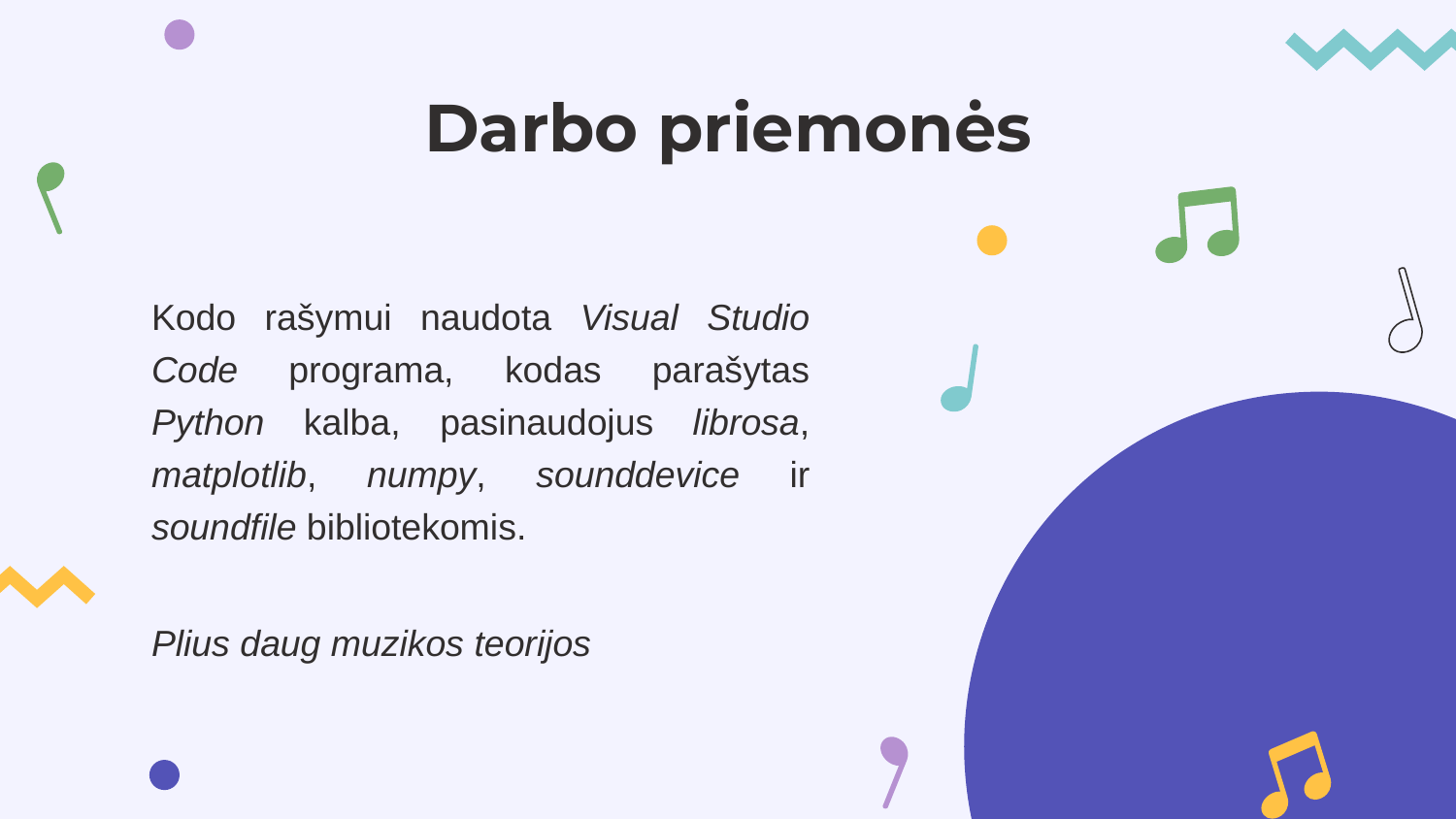

# Darbo priemonės

Kodo rašymui naudota Visual Studio Code programa, kodas parašytas Python kalba, pasinaudojus librosa, matplotlib, numpy, sounddevice ir soundfile bibliotekomis.

Plius daug muzikos teorijos